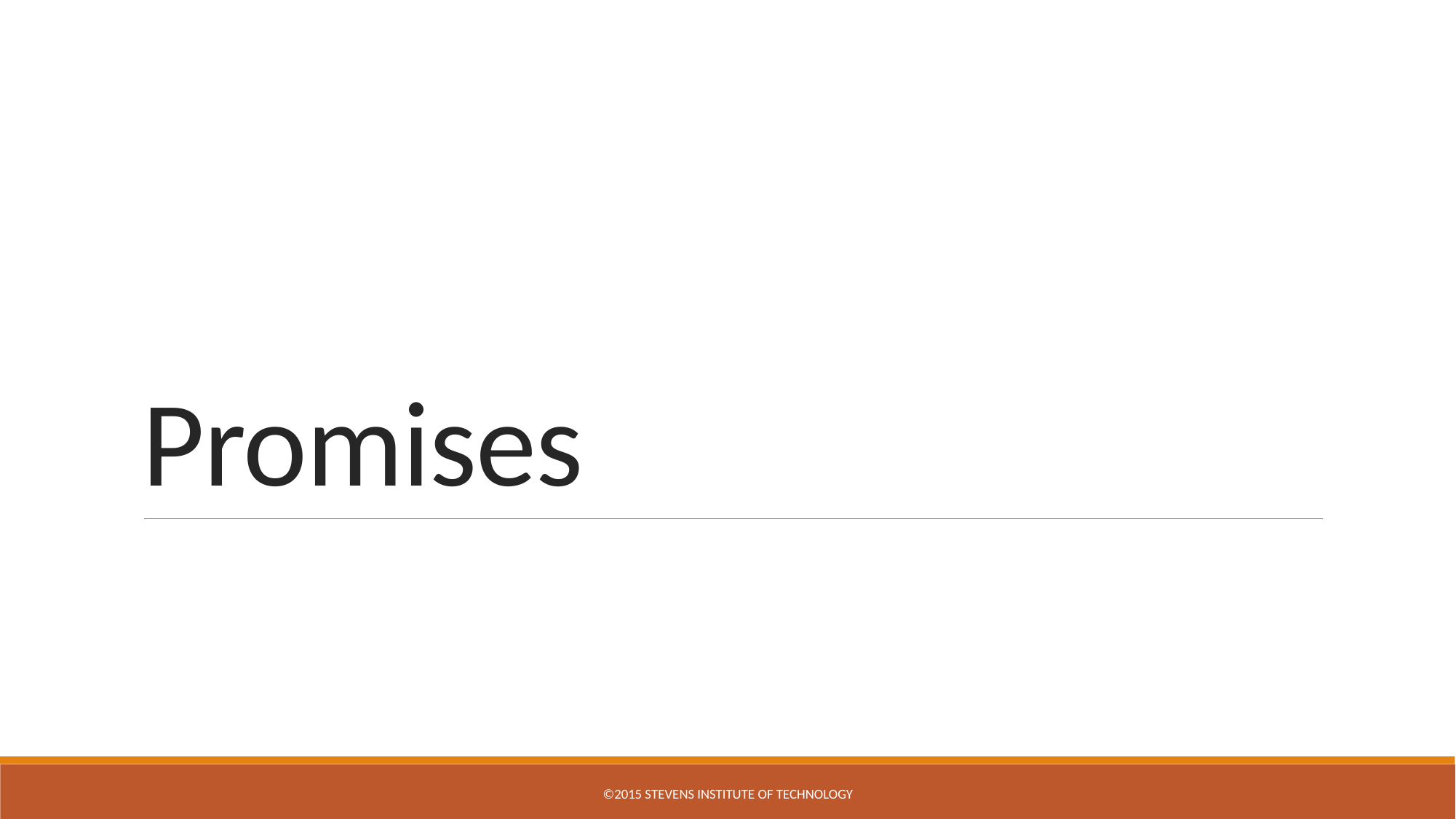

# Promises

©2015 STEVENS INSTITUTE OF TECHNOLOGY